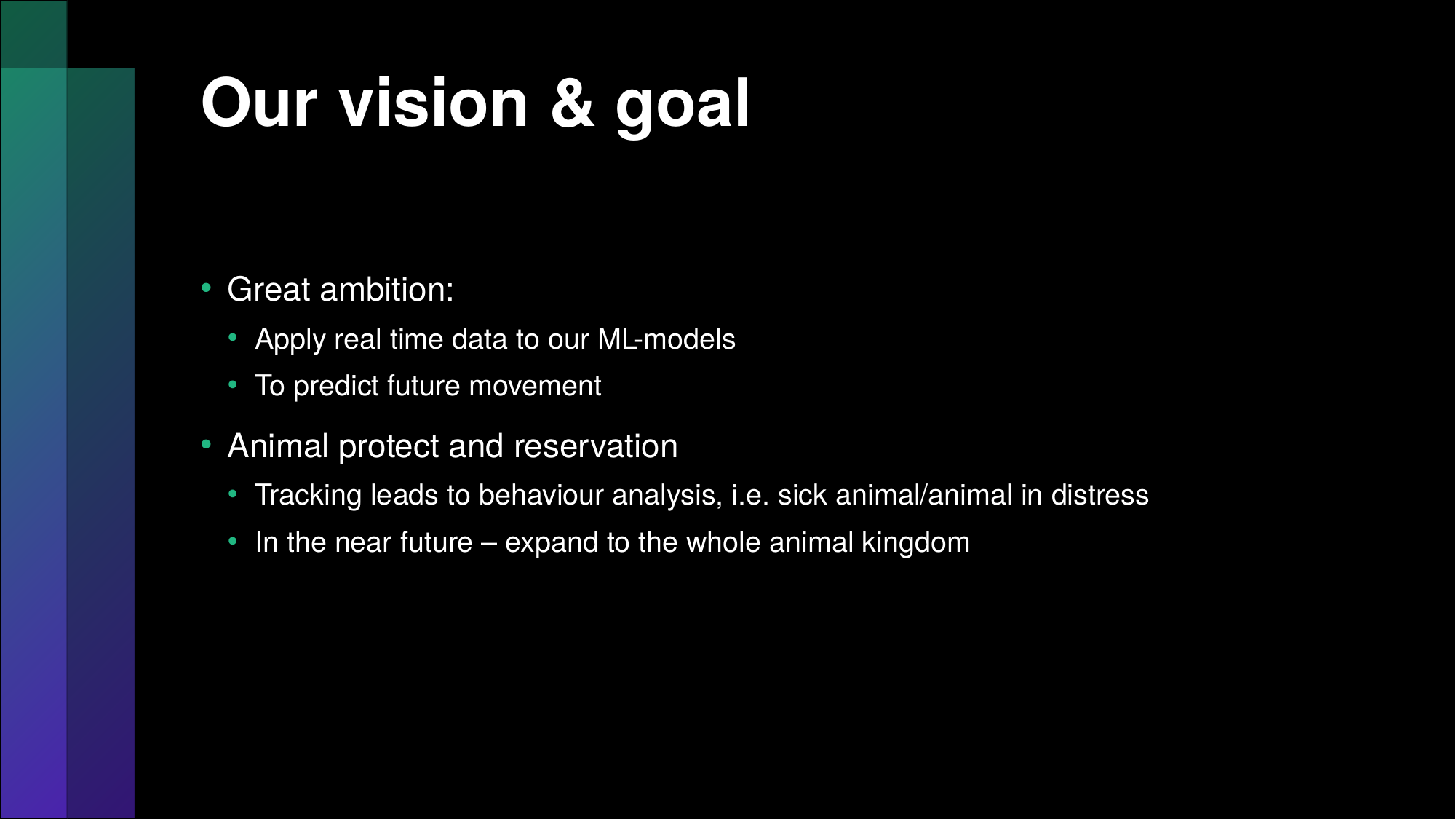

# Our vision & goal
Great ambition:
Apply real time data to our ML-models
To predict future movement
Animal protect and reservation
Tracking leads to behaviour analysis, i.e. sick animal/animal in distress
In the near future – expand to the whole animal kingdom